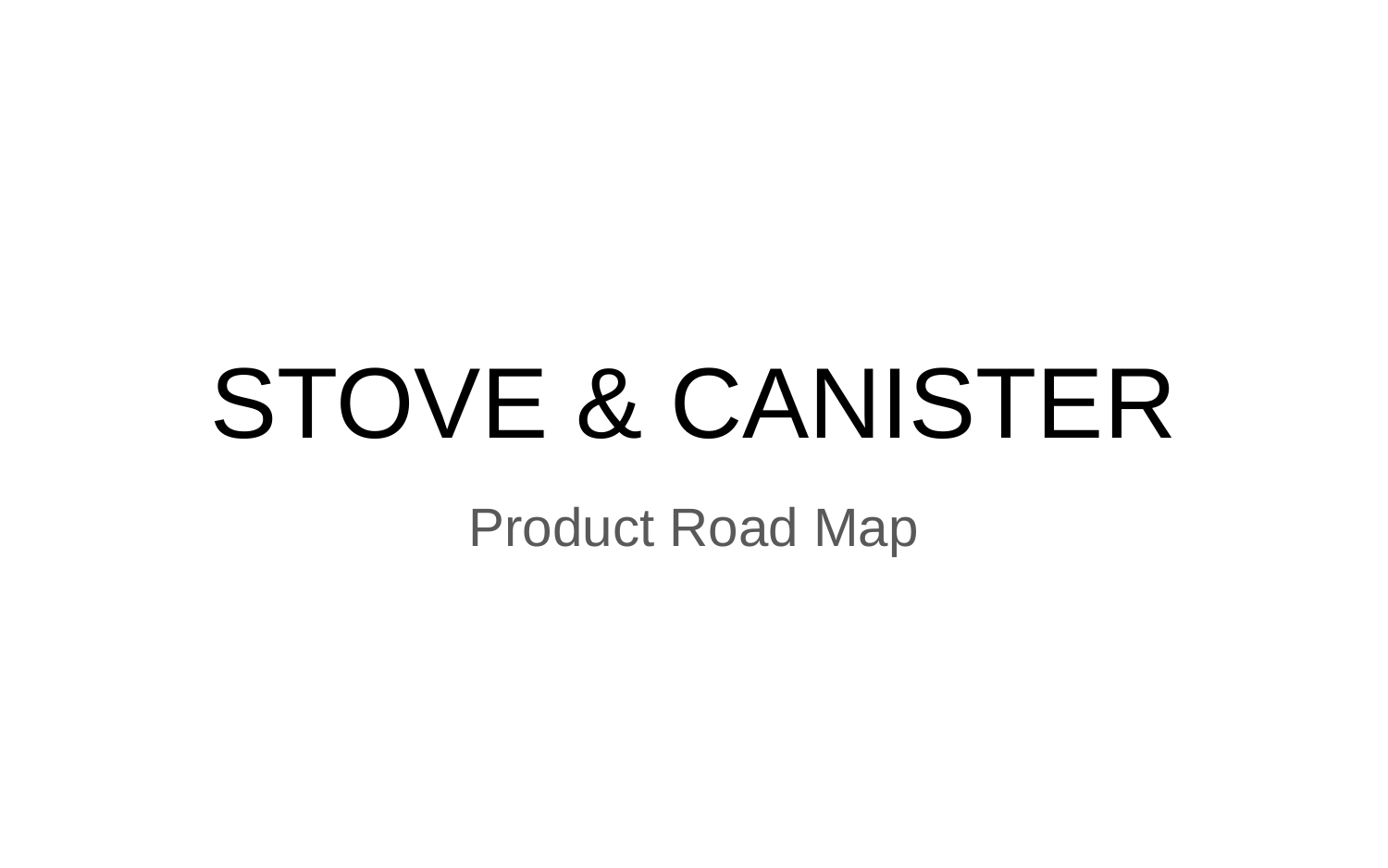

# STOVE & CANISTER
Product Road Map